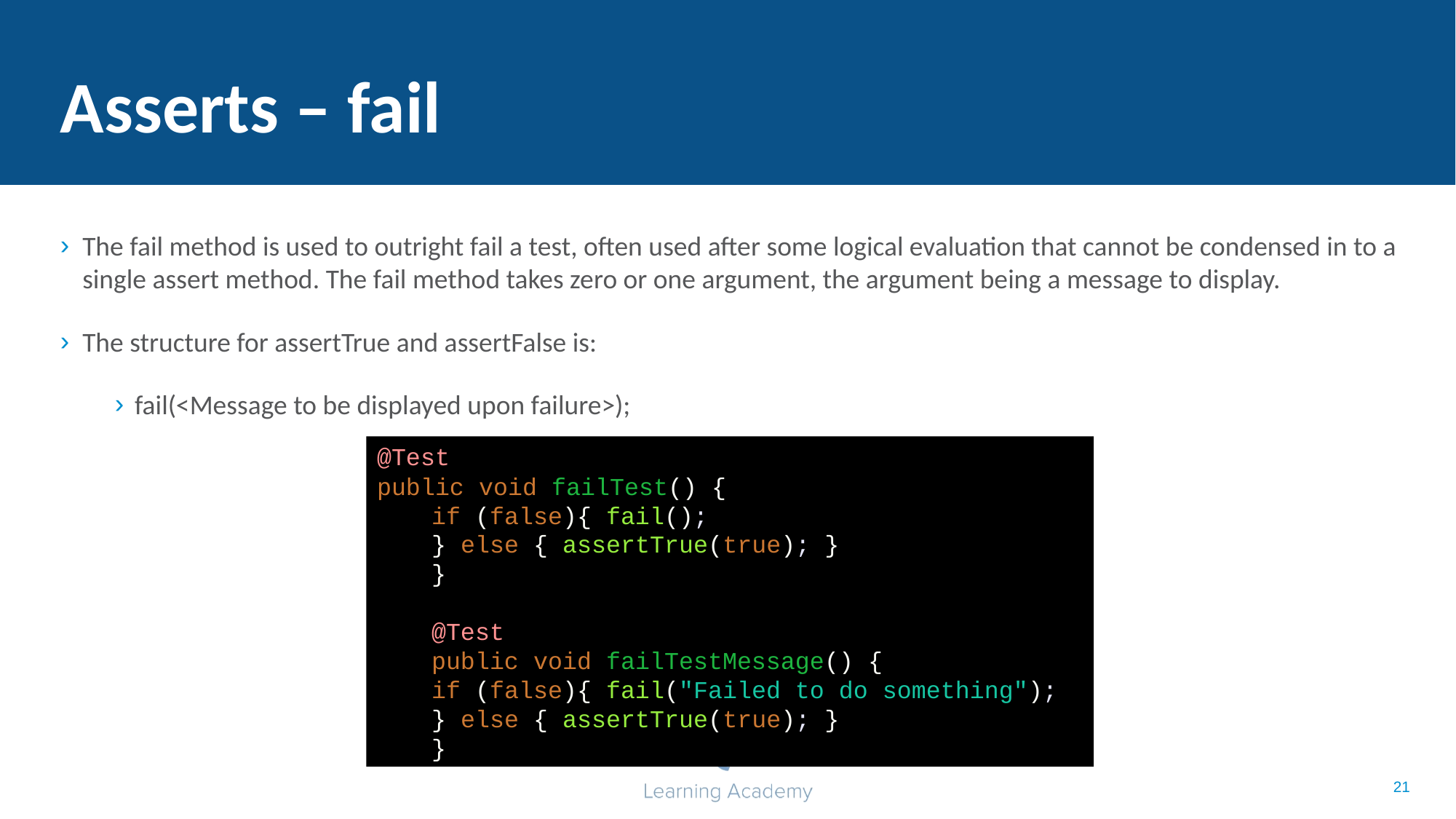

# Asserts – fail
The fail method is used to outright fail a test, often used after some logical evaluation that cannot be condensed in to a single assert method. The fail method takes zero or one argument, the argument being a message to display.
The structure for assertTrue and assertFalse is:
fail(<Message to be displayed upon failure>);

@Test
public void failTest() {
if (false){ fail();
} else { assertTrue(true); }
}

@Test
public void failTestMessage() {
if (false){ fail("Failed to do something");
} else { assertTrue(true); }
}